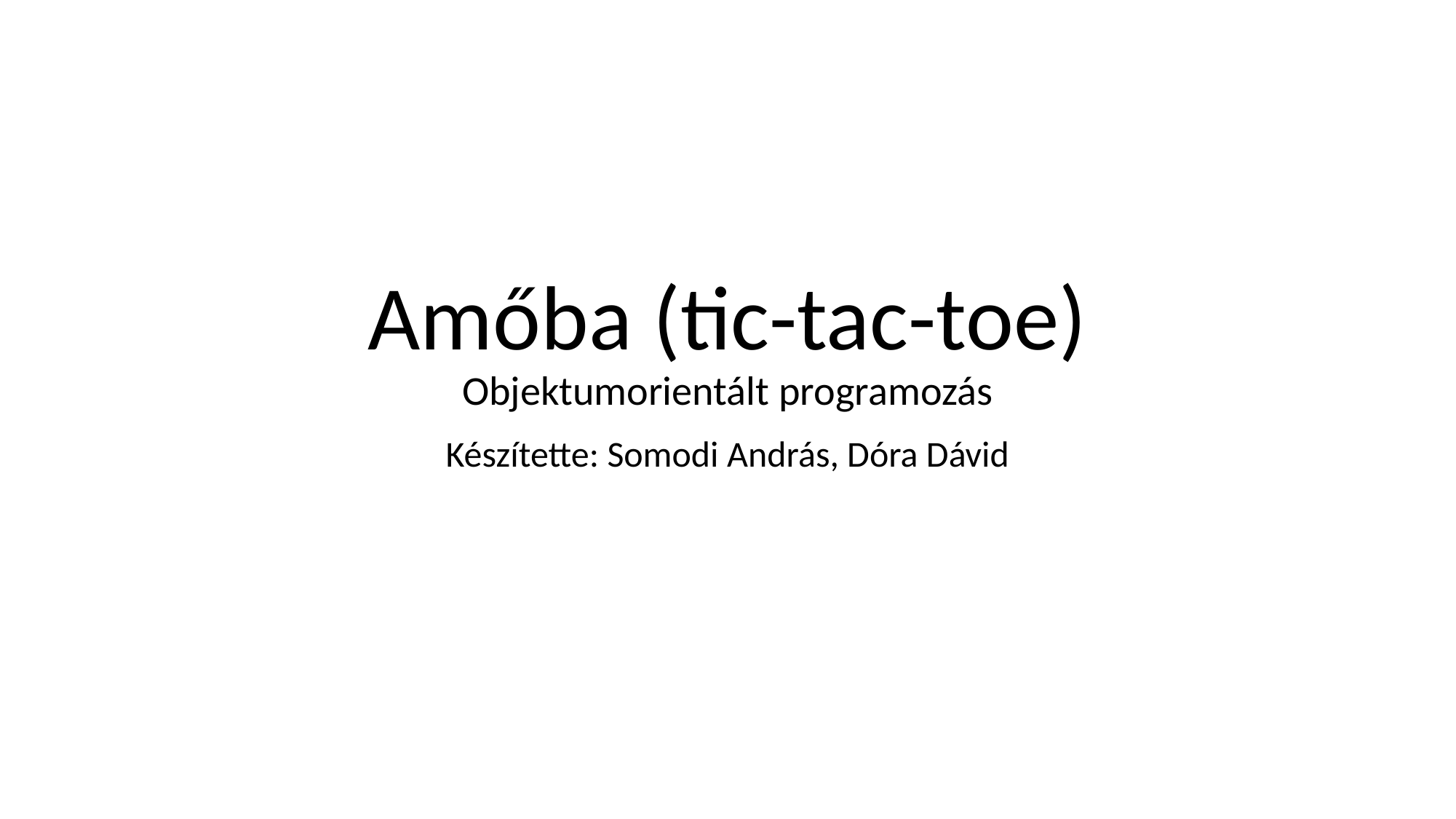

# Amőba (tic-tac-toe) Objektumorientált programozás
Készítette: Somodi András, Dóra Dávid